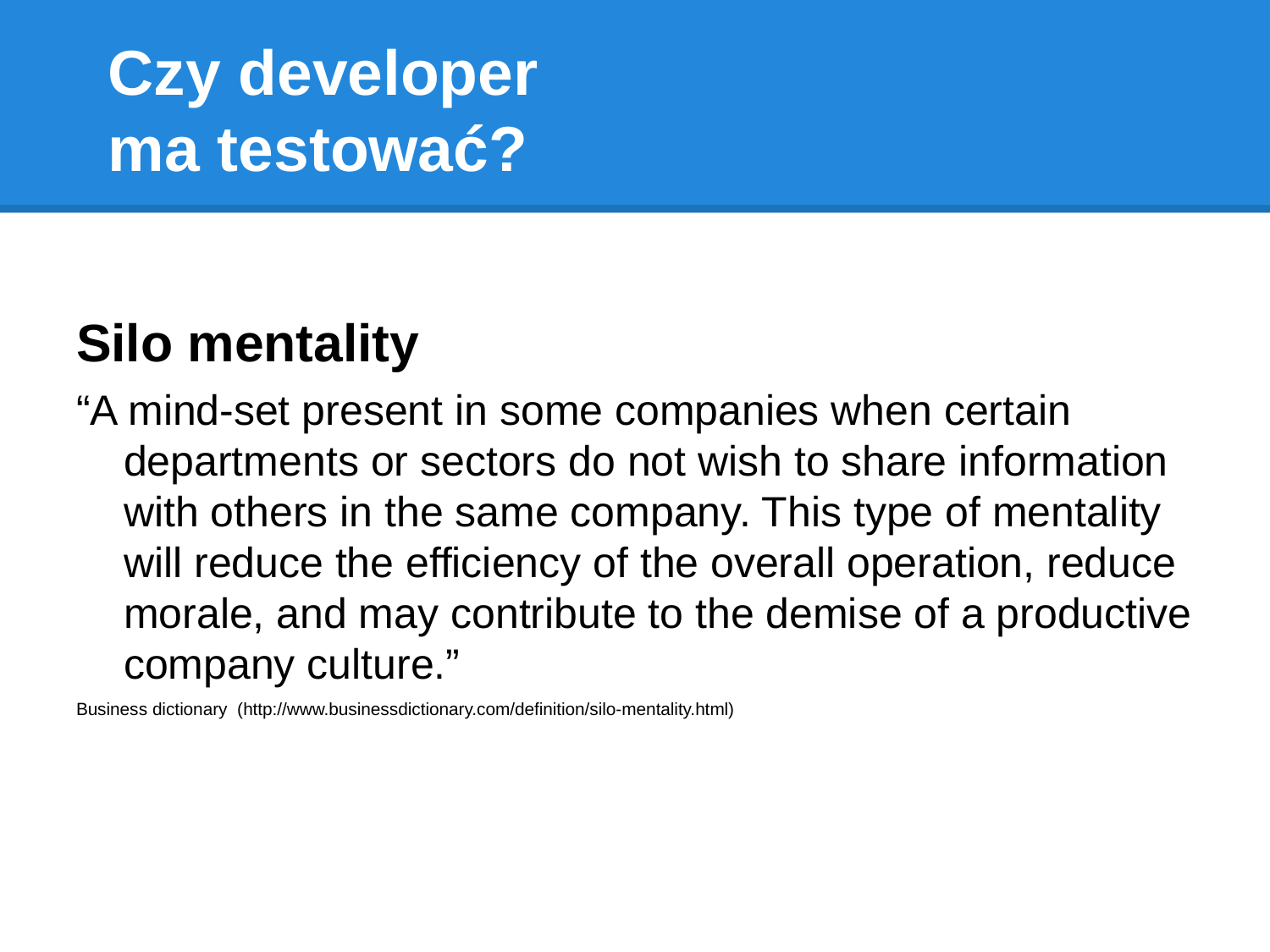

# Czy developer
ma testować?

Silo mentality
“A mind-set present in some companies when certain departments or sectors do not wish to share information with others in the same company. This type of mentality will reduce the efficiency of the overall operation, reduce morale, and may contribute to the demise of a productive company culture.”
Business dictionary  (http://www.businessdictionary.com/definition/silo-mentality.html)